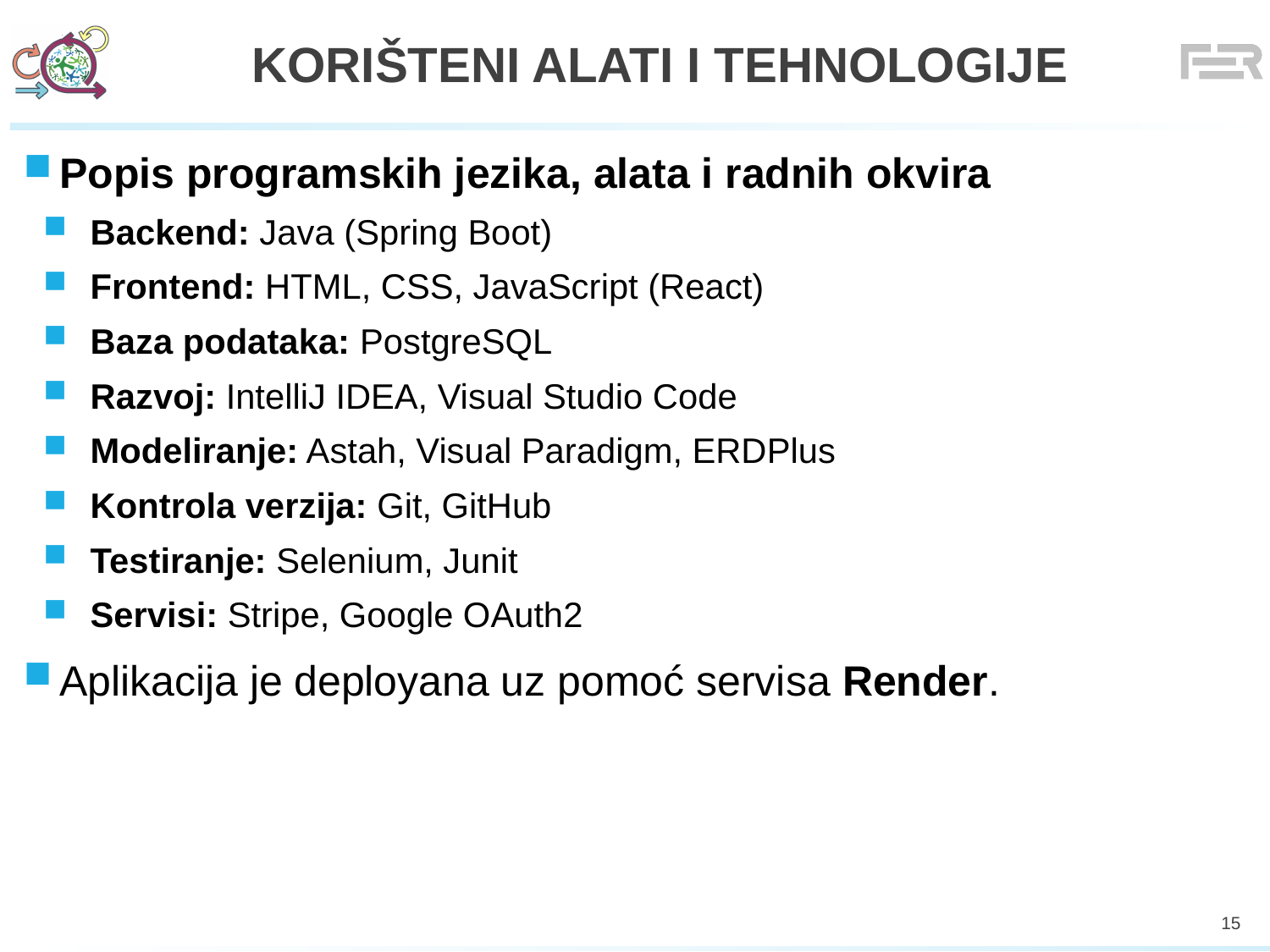

# Korišteni alati i tehnologije
Popis programskih jezika, alata i radnih okvira
Backend: Java (Spring Boot)
Frontend: HTML, CSS, JavaScript (React)
Baza podataka: PostgreSQL
Razvoj: IntelliJ IDEA, Visual Studio Code
Modeliranje: Astah, Visual Paradigm, ERDPlus
Kontrola verzija: Git, GitHub
Testiranje: Selenium, Junit
Servisi: Stripe, Google OAuth2
Aplikacija je deployana uz pomoć servisa Render.
15